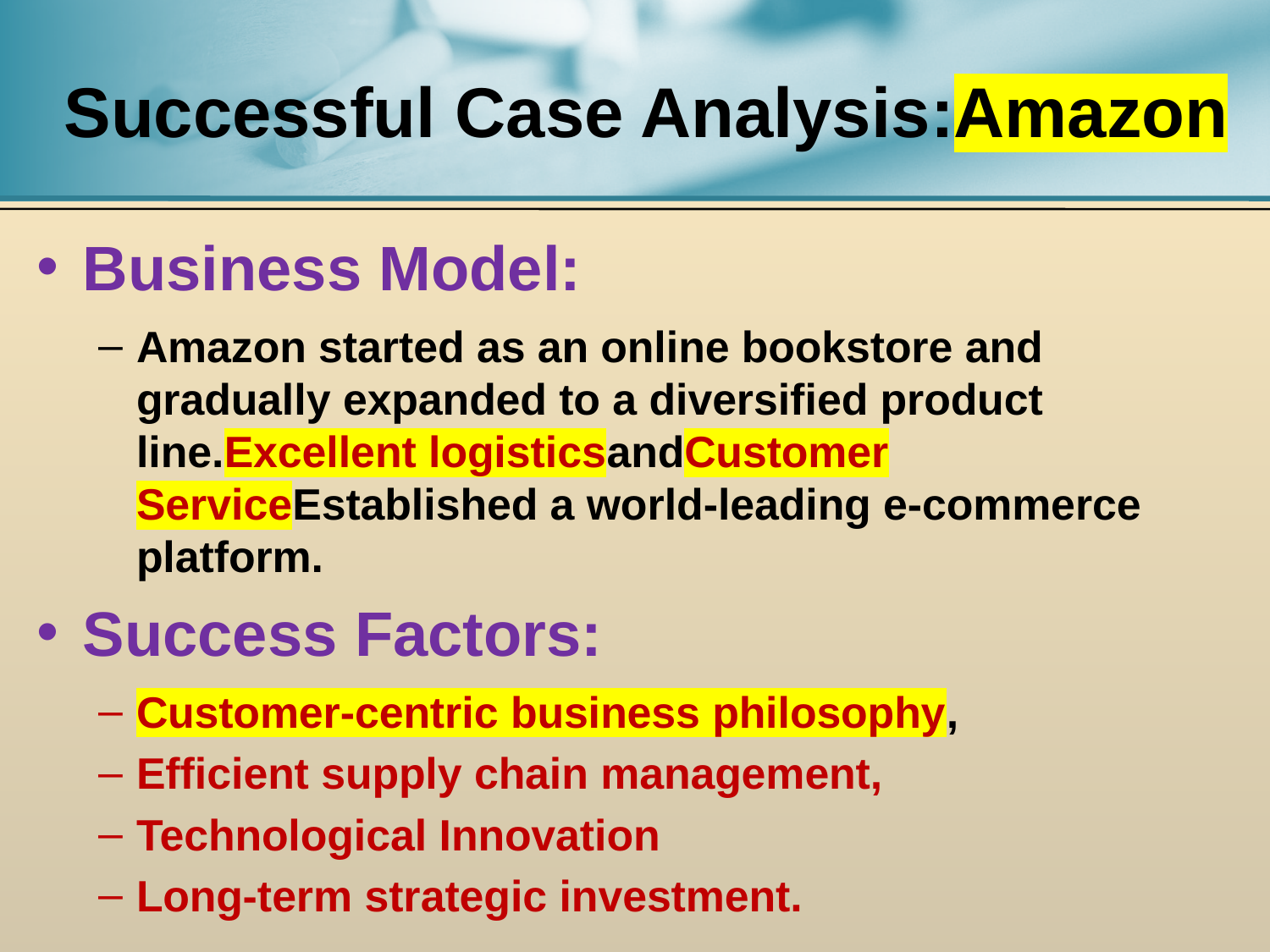

# Successful Case Analysis:Amazon
Business Model:
Amazon started as an online bookstore and gradually expanded to a diversified product line.Excellent logisticsandCustomer ServiceEstablished a world-leading e-commerce platform.
Success Factors:
Customer-centric business philosophy,
Efficient supply chain management,
Technological Innovation
Long-term strategic investment.